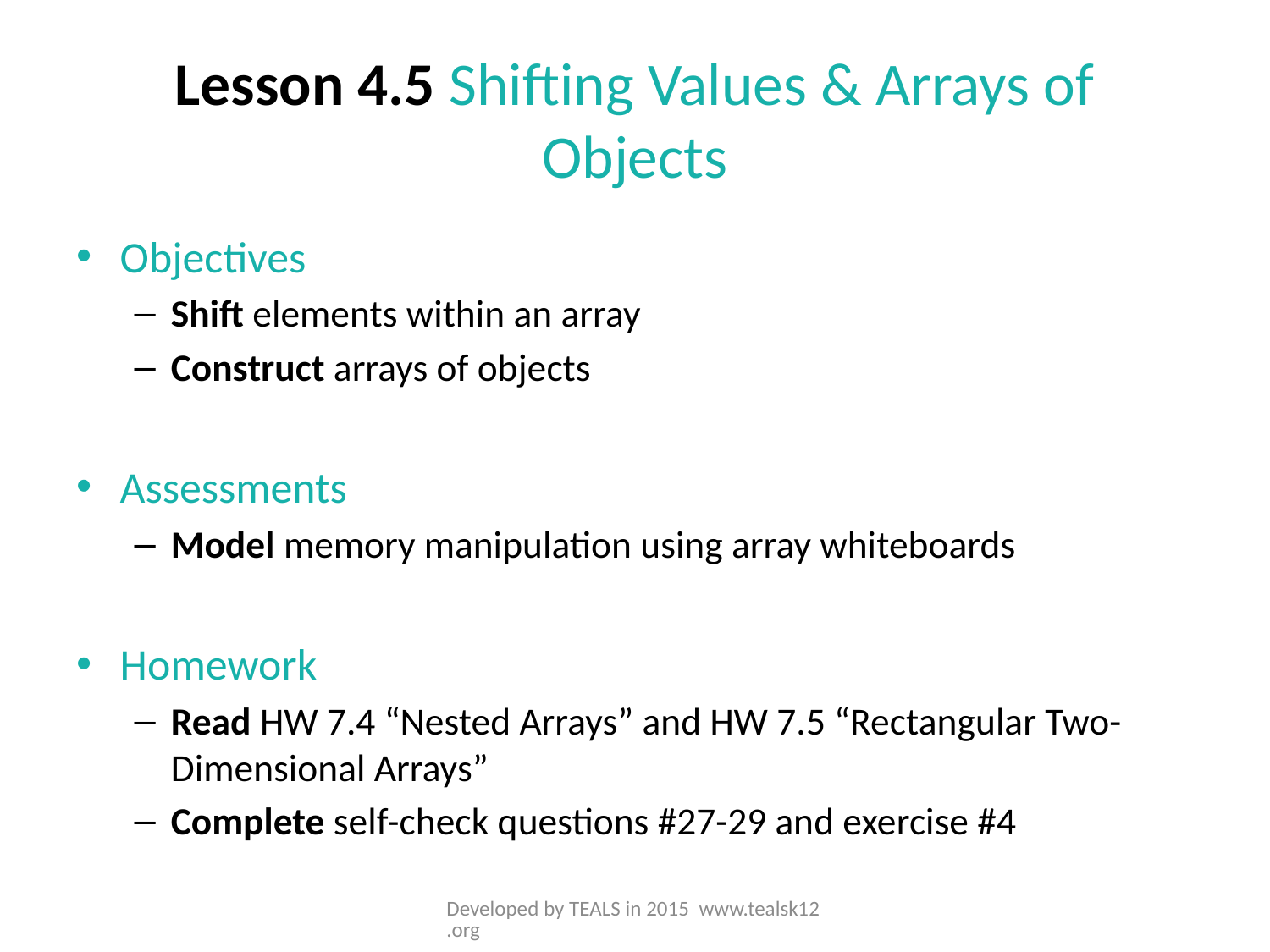

# Lesson 4.5 Shifting Values & Arrays of Objects
Objectives
Shift elements within an array
Construct arrays of objects

Assessments
Model memory manipulation using array whiteboards

Homework
Read HW 7.4 “Nested Arrays” and HW 7.5 “Rectangular Two-Dimensional Arrays”
Complete self-check questions #27-29 and exercise #4

Developed by TEALS in 2015  www.tealsk12.org